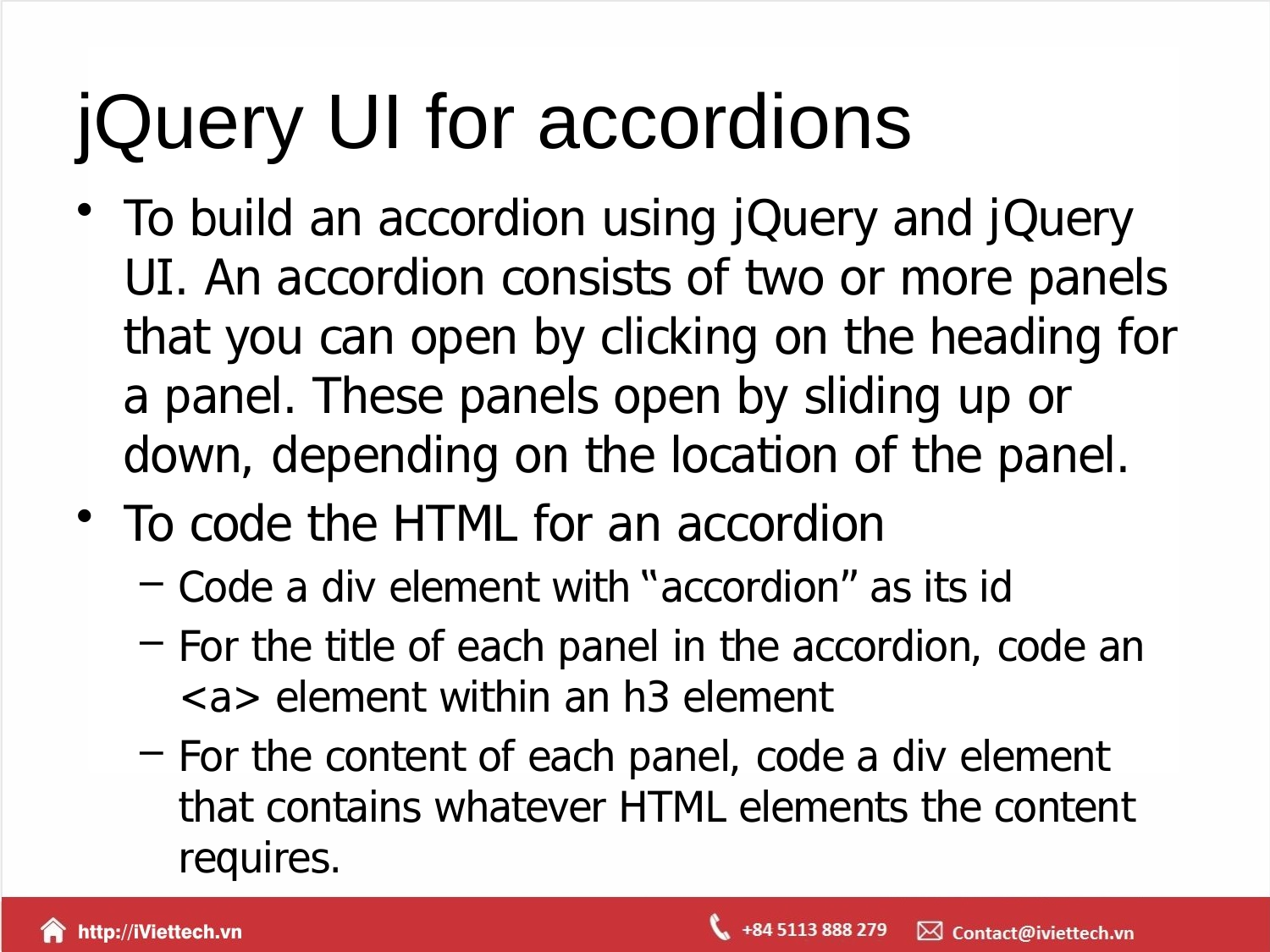

# jQuery UI for accordions
To build an accordion using jQuery and jQuery UI. An accordion consists of two or more panels that you can open by clicking on the heading for a panel. These panels open by sliding up or down, depending on the location of the panel.
To code the HTML for an accordion
Code a div element with “accordion” as its id
For the title of each panel in the accordion, code an <a> element within an h3 element
For the content of each panel, code a div element that contains whatever HTML elements the content requires.